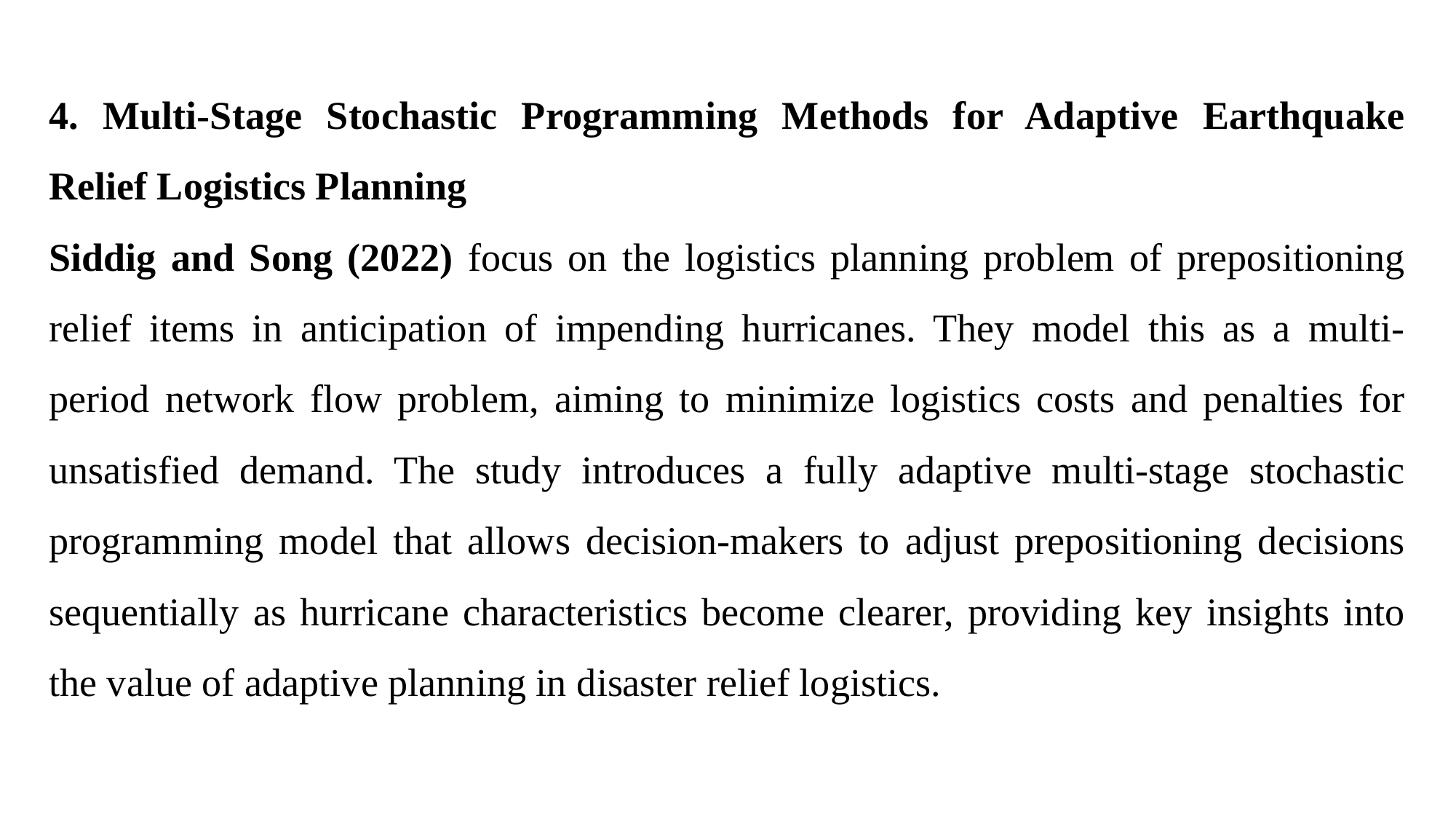

4. Multi-Stage Stochastic Programming Methods for Adaptive Earthquake Relief Logistics Planning
Siddig and Song (2022) focus on the logistics planning problem of prepositioning relief items in anticipation of impending hurricanes. They model this as a multi-period network flow problem, aiming to minimize logistics costs and penalties for unsatisfied demand. The study introduces a fully adaptive multi-stage stochastic programming model that allows decision-makers to adjust prepositioning decisions sequentially as hurricane characteristics become clearer, providing key insights into the value of adaptive planning in disaster relief logistics.